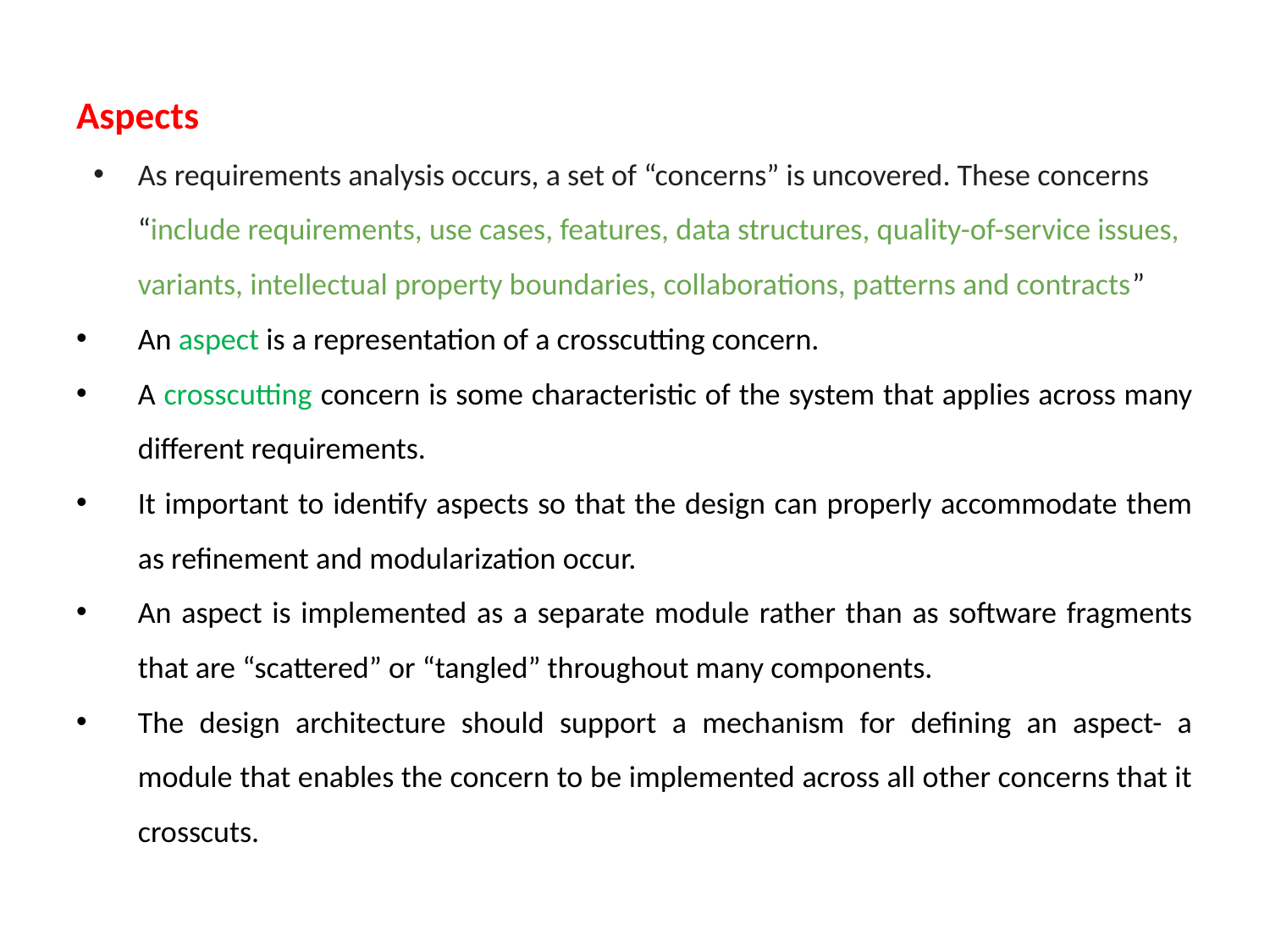

Aspects
As requirements analysis occurs, a set of “concerns” is uncovered. These concerns “include requirements, use cases, features, data structures, quality-of-service issues, variants, intellectual property boundaries, collaborations, patterns and contracts”
An aspect is a representation of a crosscutting concern.
A crosscutting concern is some characteristic of the system that applies across many different requirements.
It important to identify aspects so that the design can properly accommodate them as refinement and modularization occur.
An aspect is implemented as a separate module rather than as software fragments that are “scattered” or “tangled” throughout many components.
The design architecture should support a mechanism for defining an aspect- a module that enables the concern to be implemented across all other concerns that it crosscuts.